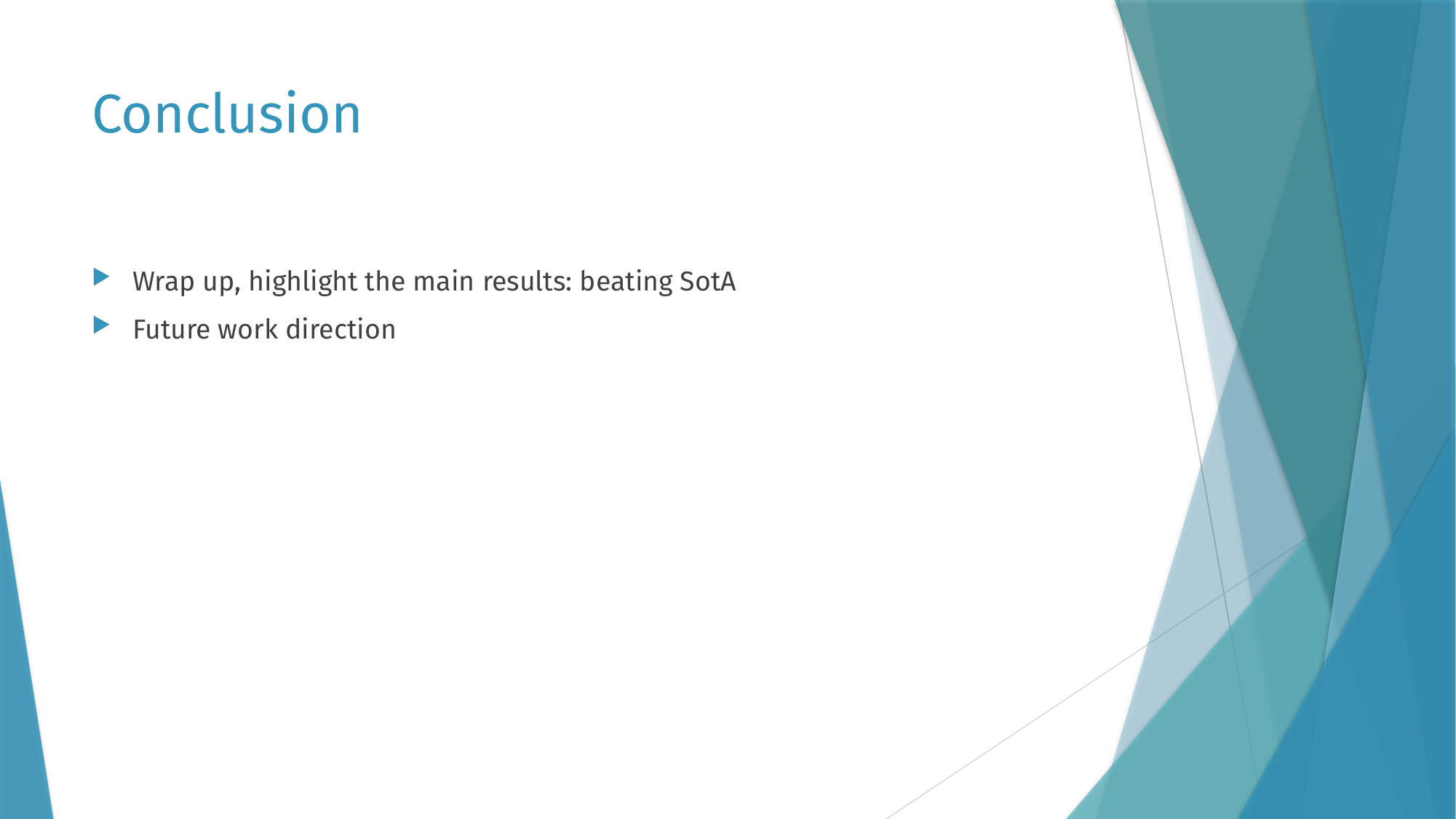

# Conclusion
Wrap up, highlight the main results: beating SotA
Future work direction